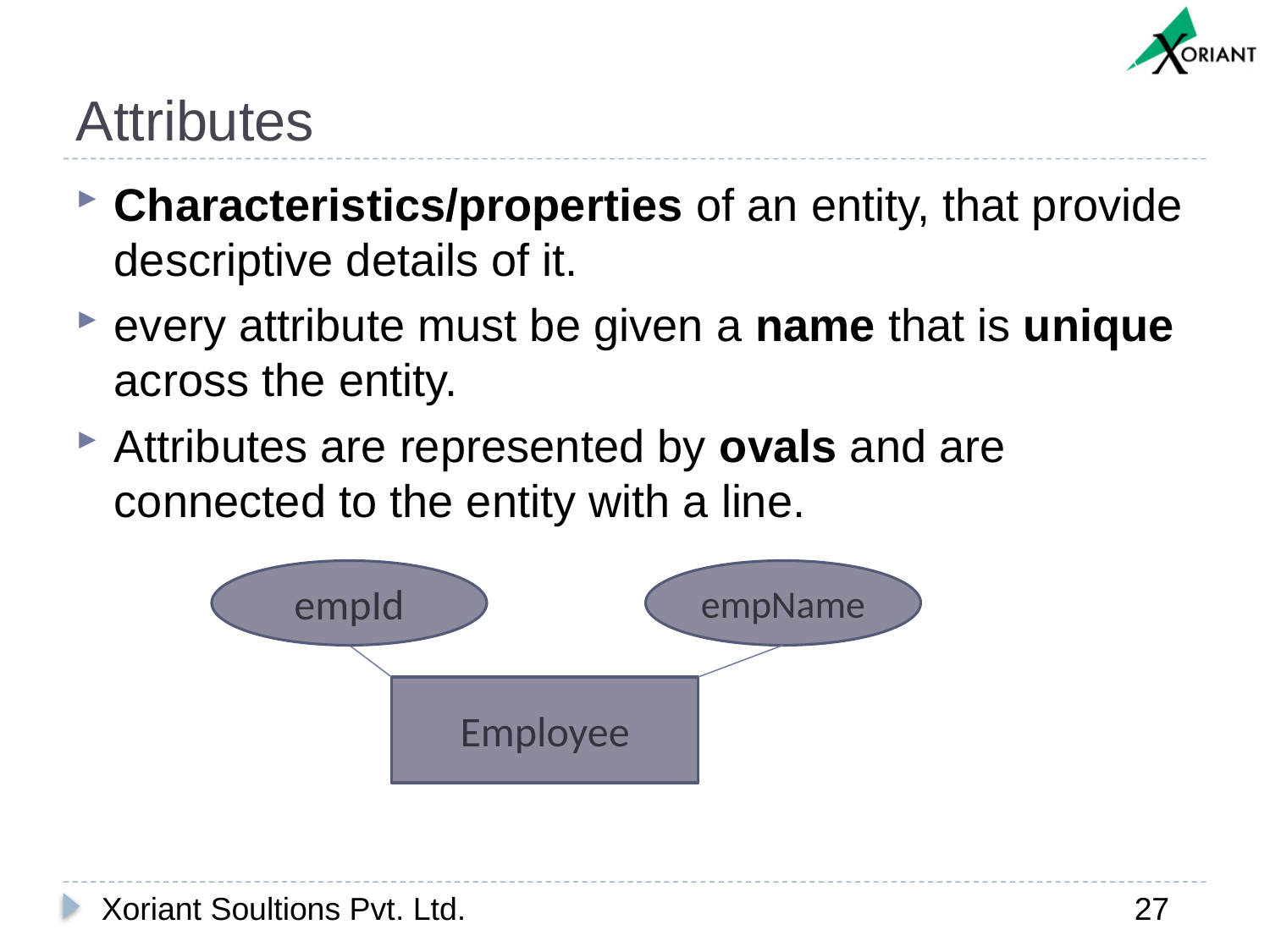

# Attributes
Characteristics/properties of an entity, that provide descriptive details of it.
every attribute must be given a name that is unique across the entity.
Attributes are represented by ovals and are connected to the entity with a line.
empId
empName
Employee
Xoriant Soultions Pvt. Ltd.
27